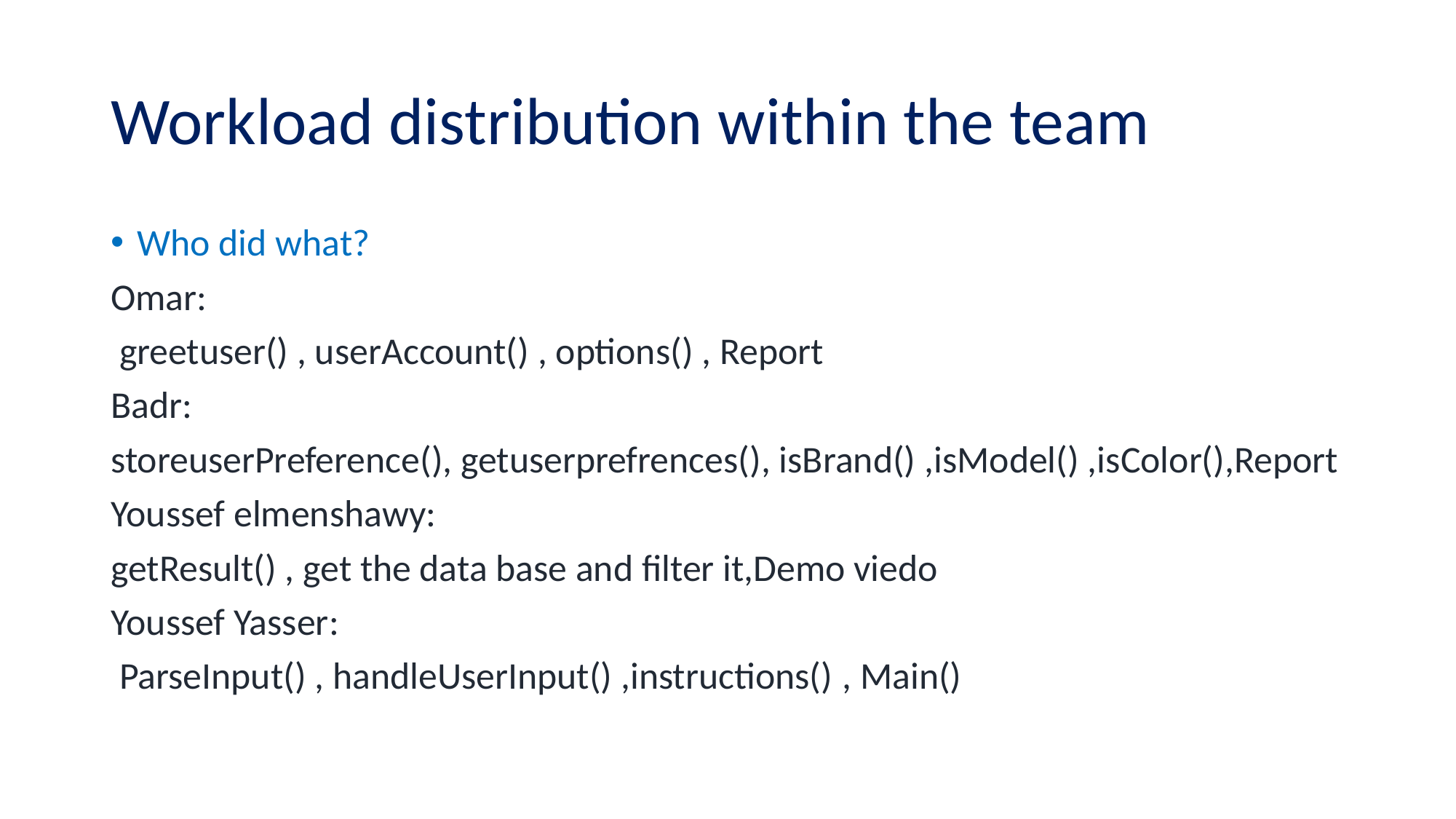

# Workload distribution within the team
Who did what?
Omar:
 greetuser() , userAccount() , options() , Report
Badr:
storeuserPreference(), getuserprefrences(), isBrand() ,isModel() ,isColor(),Report
Youssef elmenshawy:
getResult() , get the data base and filter it,Demo viedo
Youssef Yasser:
 ParseInput() , handleUserInput() ,instructions() , Main()